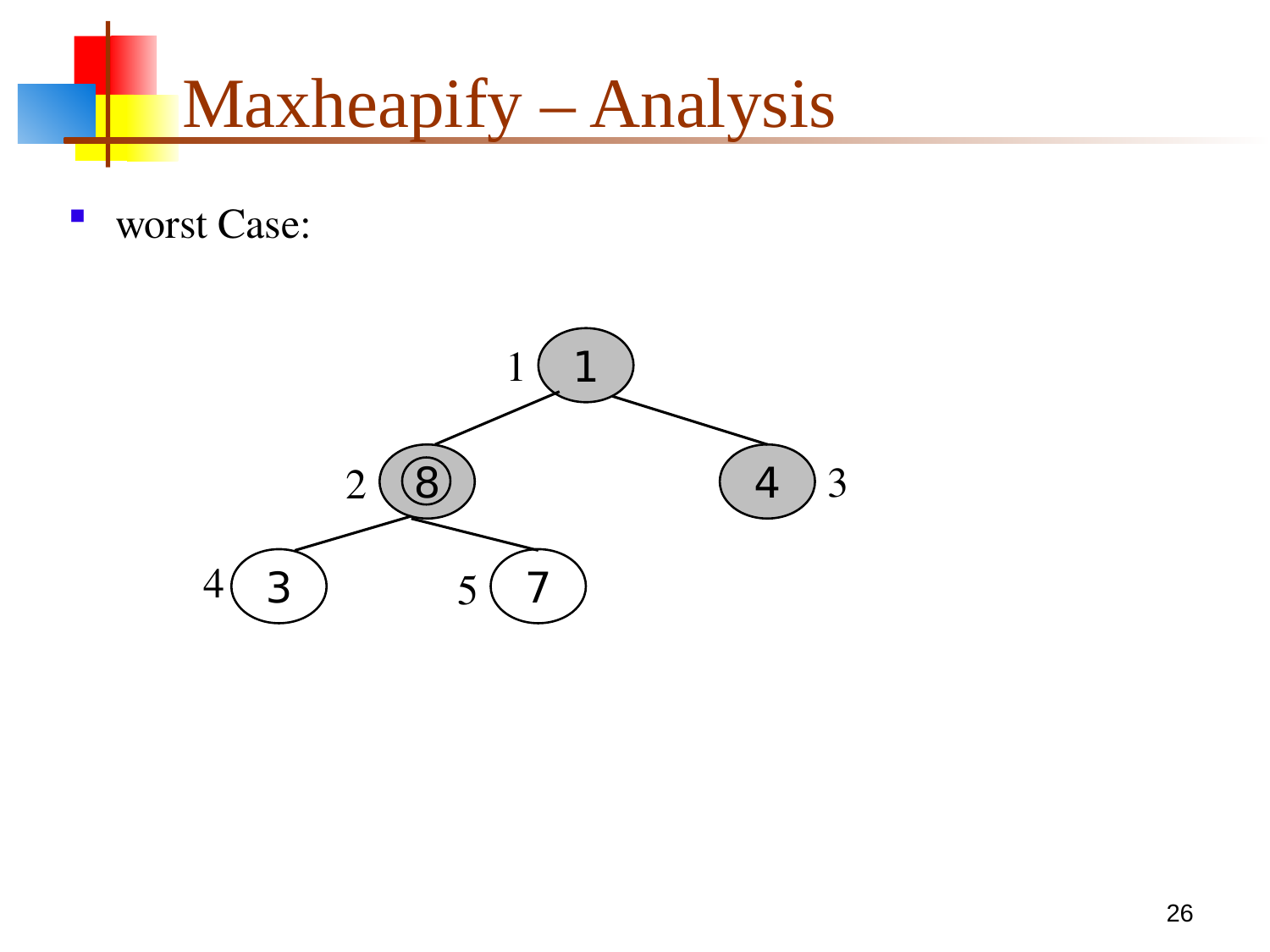

# Maxheapify – Analysis
worst Case:
1

8
4
1
3
2

3
7
4
5
26